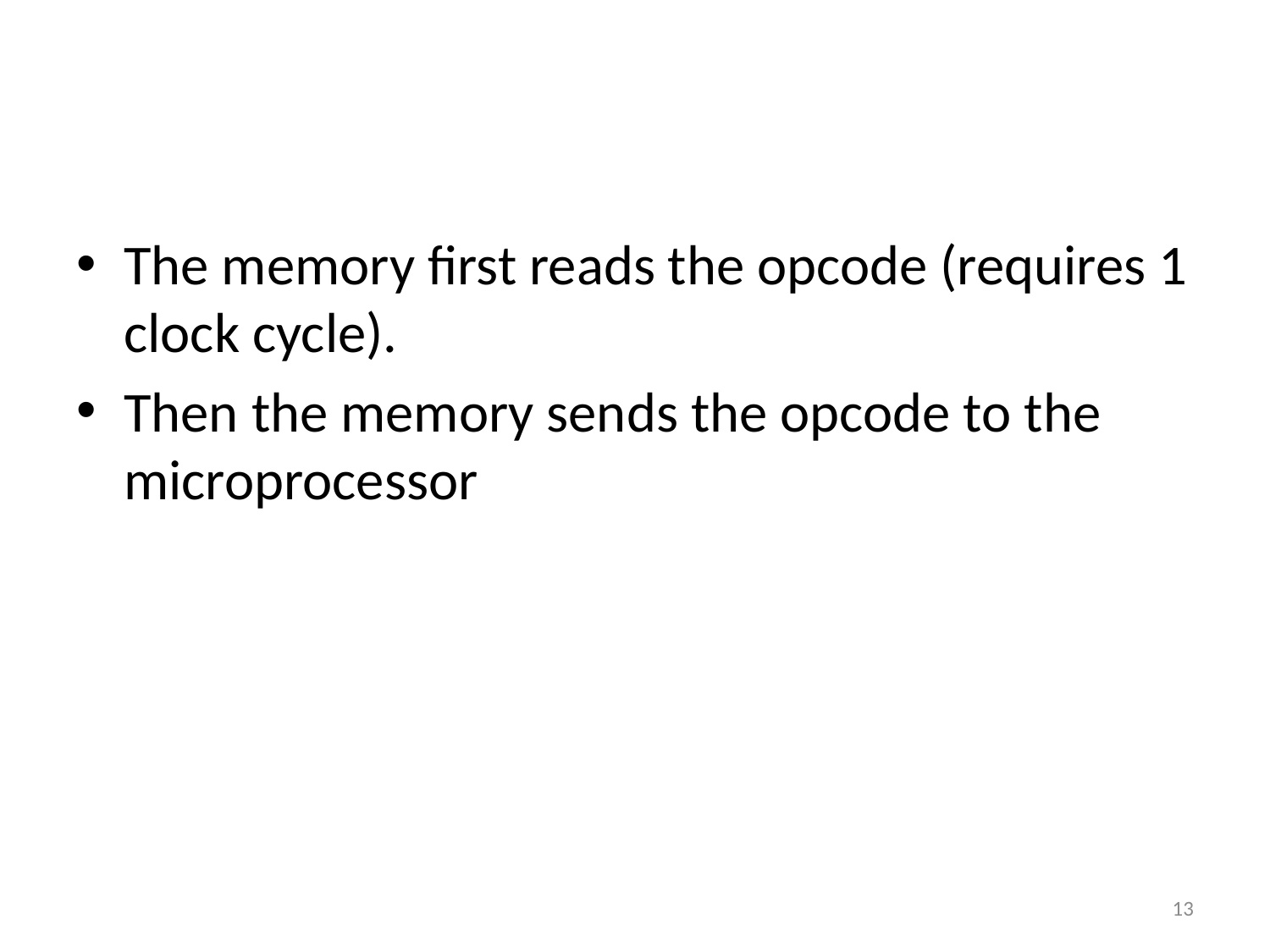

#
The memory first reads the opcode (requires 1 clock cycle).
Then the memory sends the opcode to the microprocessor

13